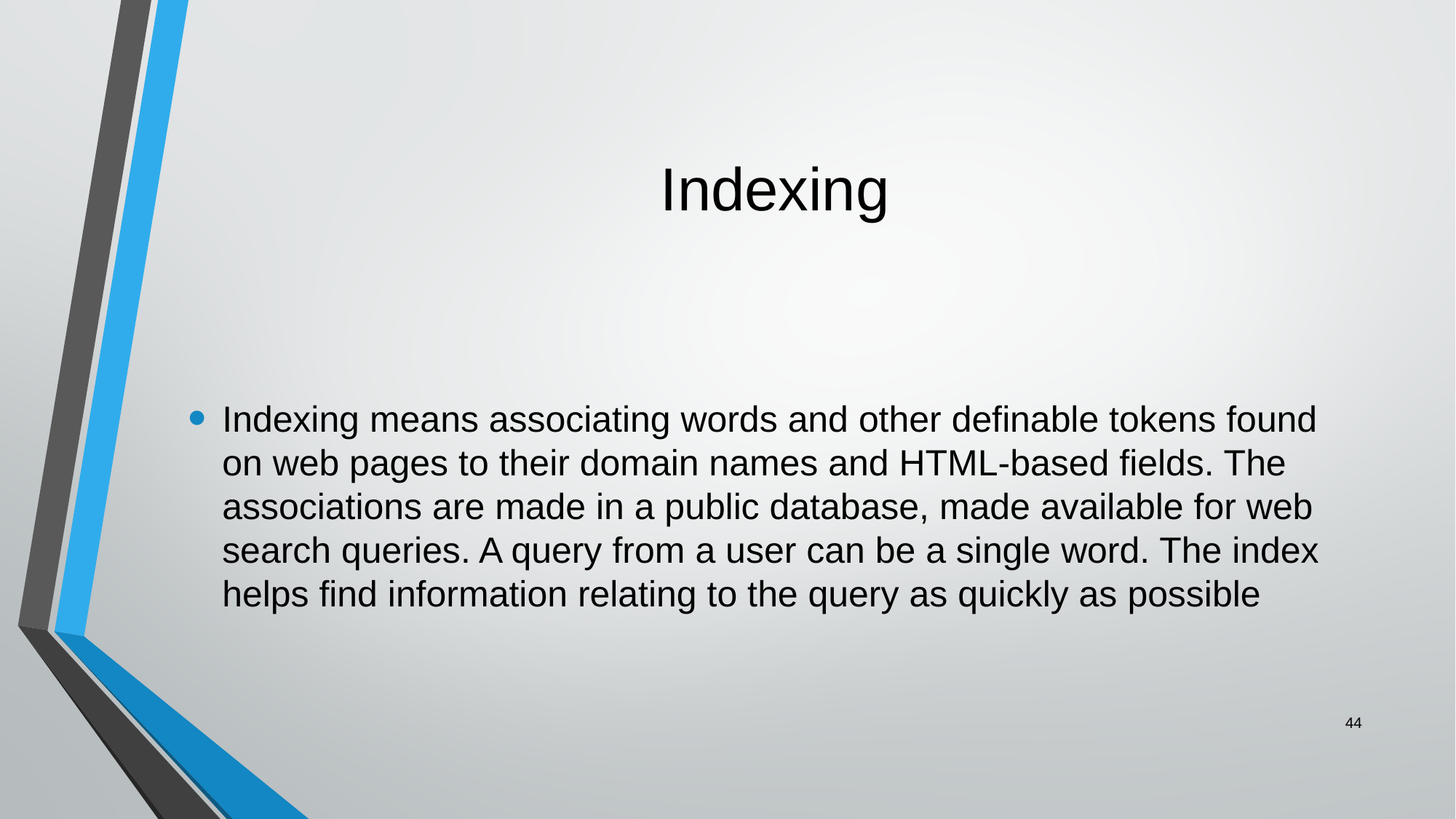

# Indexing
Indexing means associating words and other definable tokens found on web pages to their domain names and HTML-based fields. The associations are made in a public database, made available for web search queries. A query from a user can be a single word. The index helps find information relating to the query as quickly as possible
44